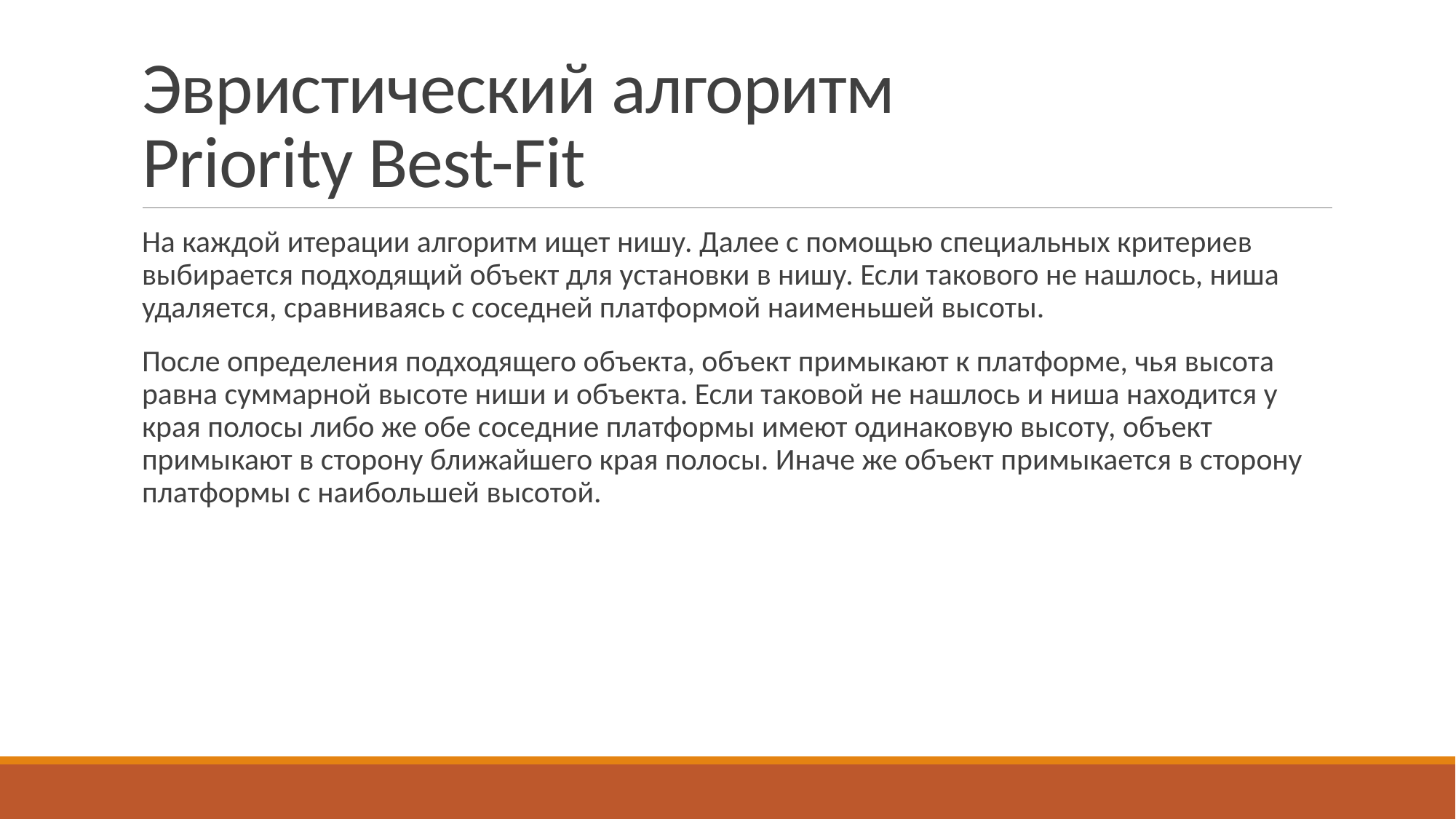

# Эвристический алгоритм Priority Best-Fit
На каждой итерации алгоритм ищет нишу. Далее с помощью специальных критериев выбирается подходящий объект для установки в нишу. Если такового не нашлось, ниша удаляется, сравниваясь с соседней платформой наименьшей высоты.
После определения подходящего объекта, объект примыкают к платформе, чья высота равна суммарной высоте ниши и объекта. Если таковой не нашлось и ниша находится у края полосы либо же обе соседние платформы имеют одинаковую высоту, объект примыкают в сторону ближайшего края полосы. Иначе же объект примыкается в сторону платформы с наибольшей высотой.